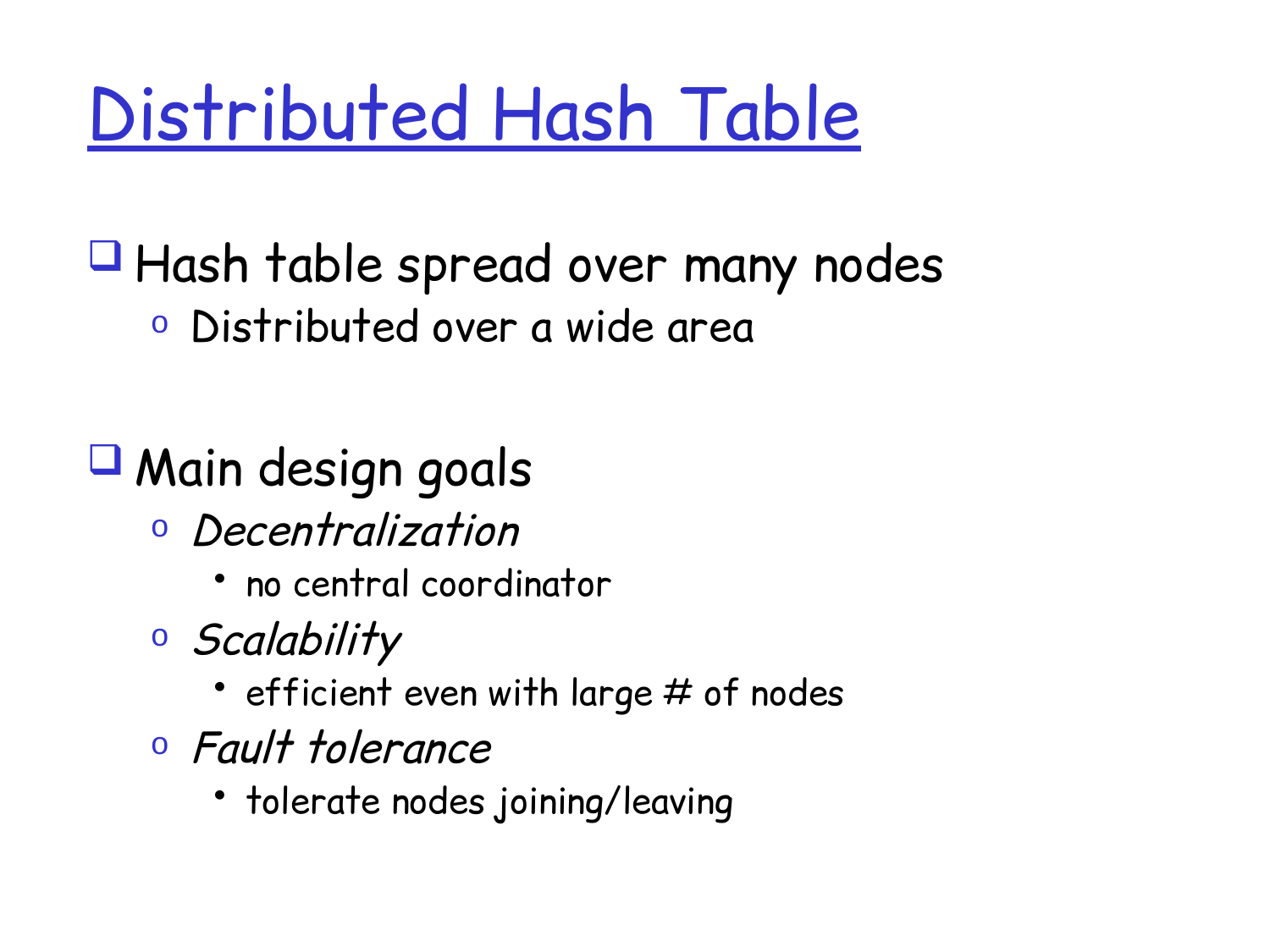

# Distributed Hash Table
Hash table spread over many nodes
Distributed over a wide area

Main design goals
Decentralization
no central coordinator
Scalability
efficient even with large # of nodes
Fault tolerance
tolerate nodes joining/leaving